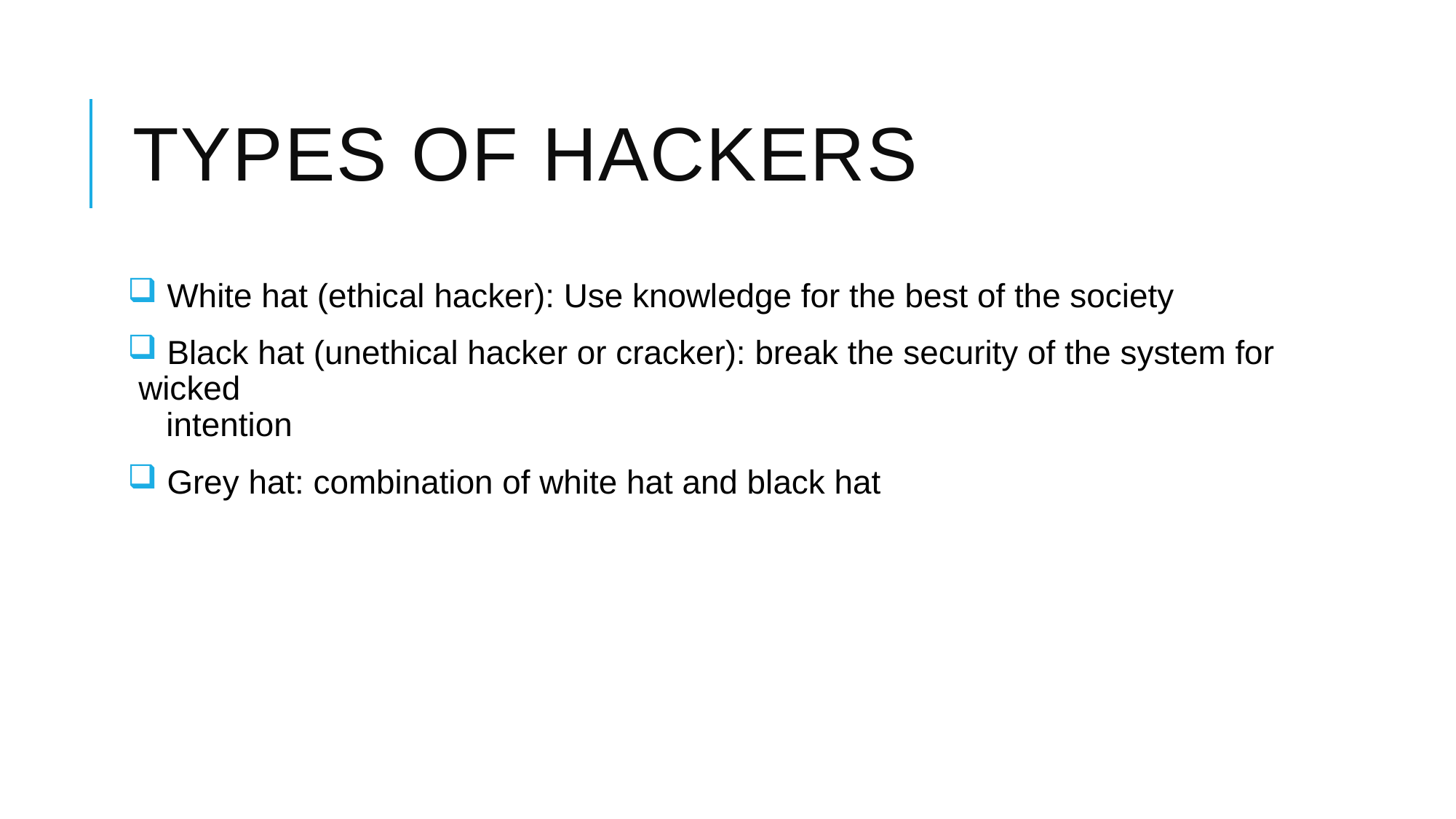

# Types of Hackers
 White hat (ethical hacker): Use knowledge for the best of the society
 Black hat (unethical hacker or cracker): break the security of the system for wicked
   intention
 Grey hat: combination of white hat and black hat